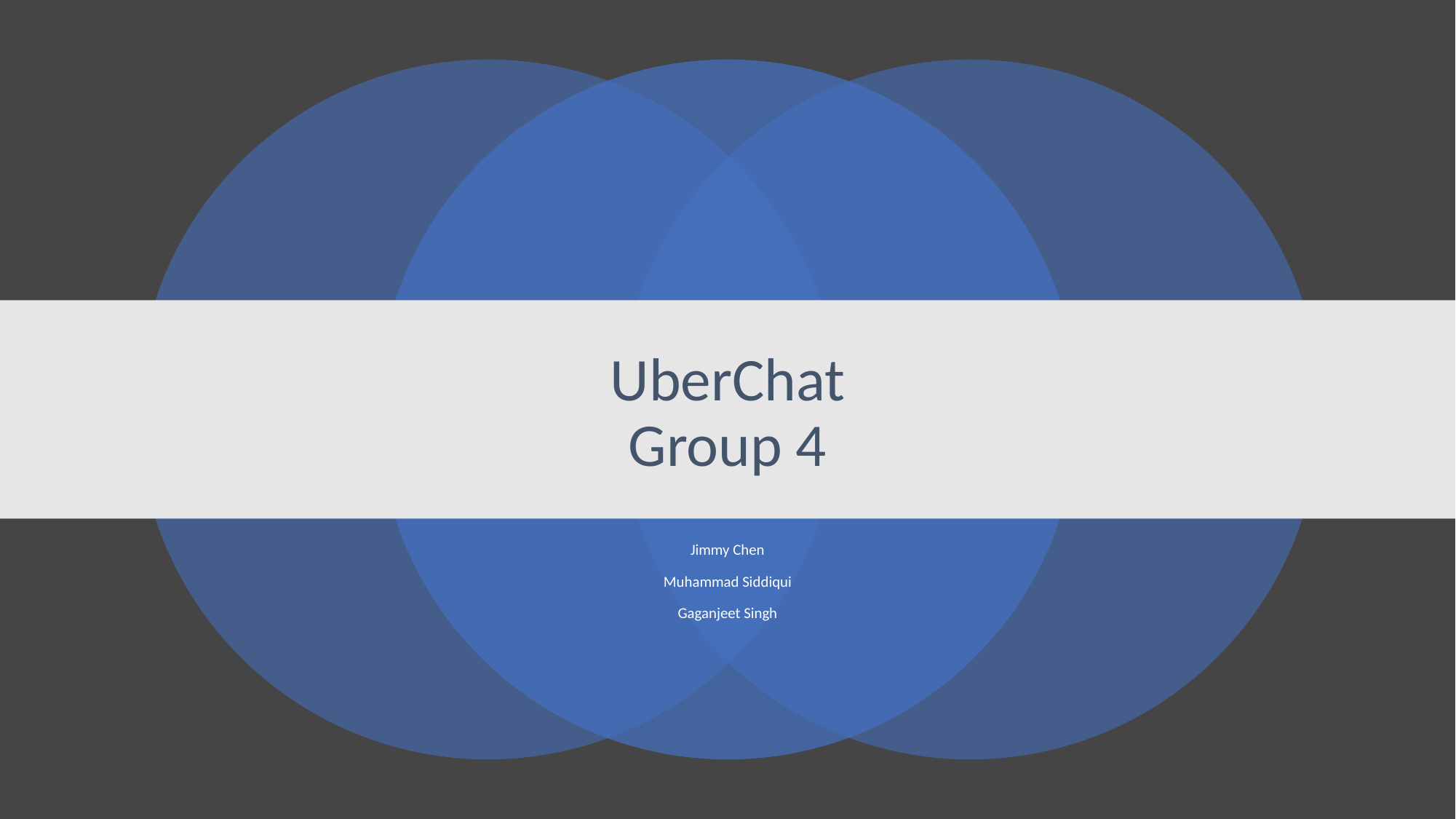

# UberChat Group 4
Jimmy Chen
Muhammad Siddiqui
Gaganjeet Singh